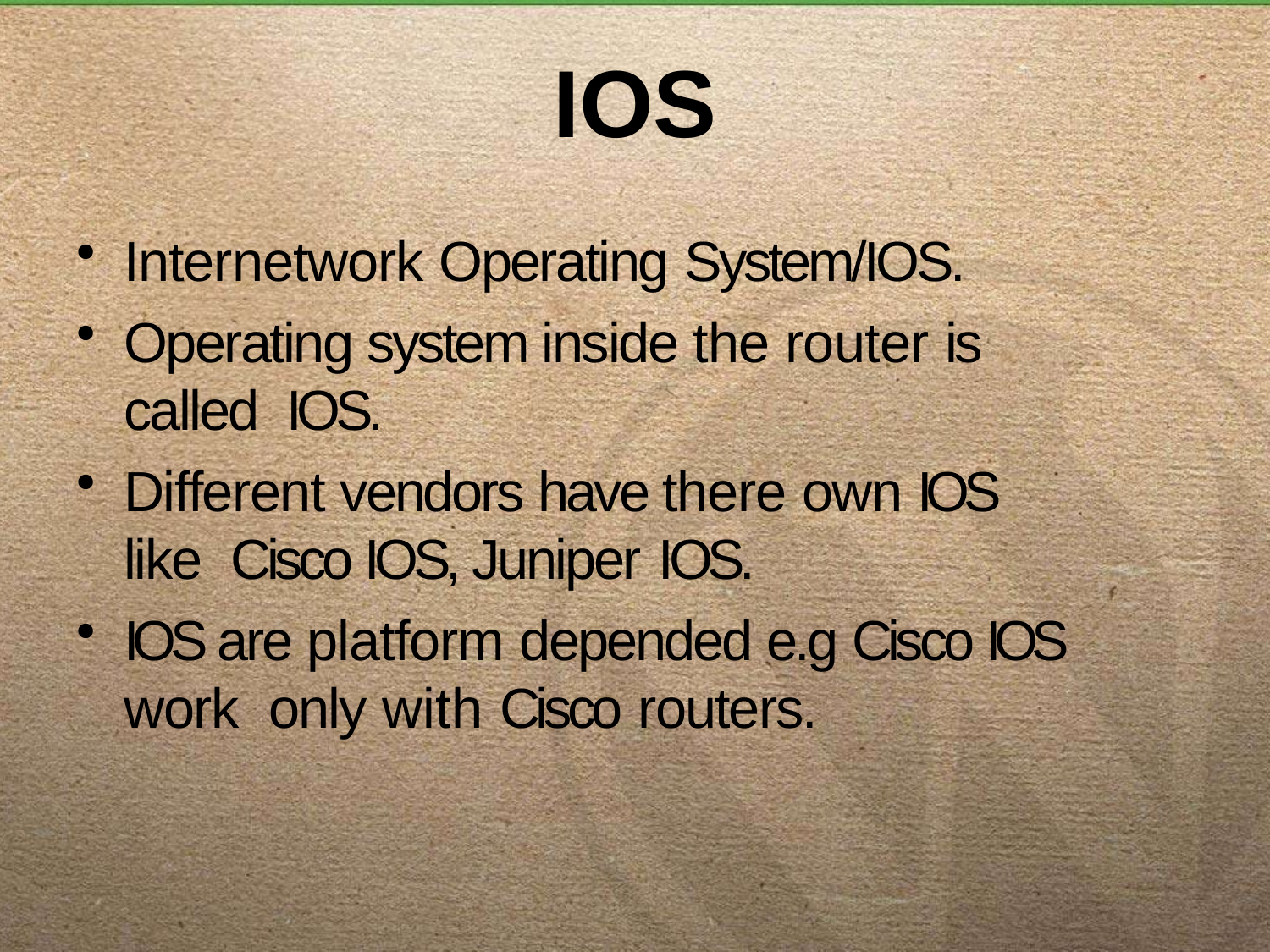

# IOS
Internetwork Operating System/IOS.
Operating system inside the router is called  IOS.
Different vendors have there own IOS like  Cisco IOS, Juniper IOS.
IOS are platform depended e.g Cisco IOS work  only with Cisco routers.